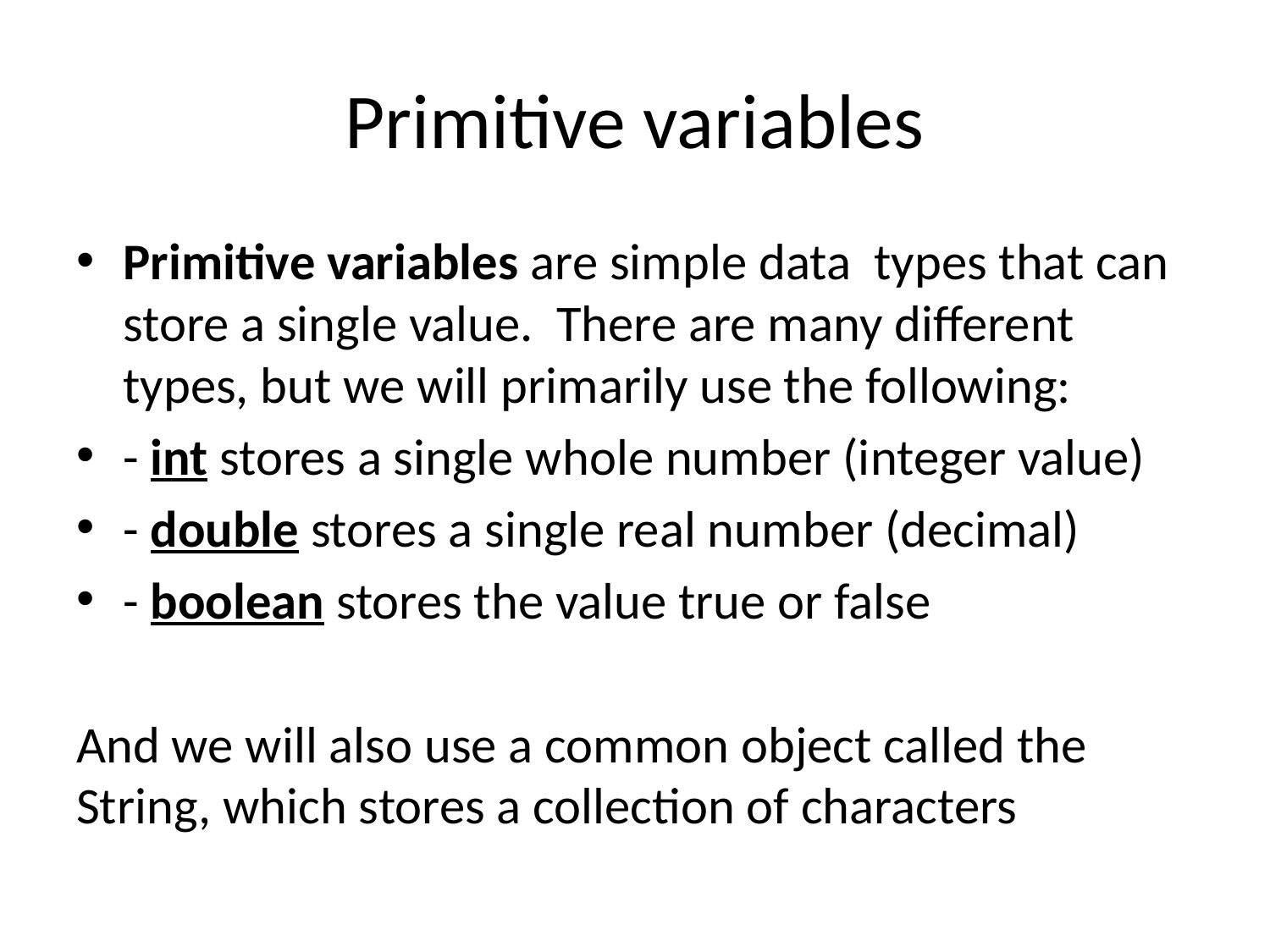

# Primitive variables
Primitive variables are simple data  types that can store a single value.  There are many different types, but we will primarily use the following:
- int stores a single whole number (integer value)
- double stores a single real number (decimal)
- boolean stores the value true or false

And we will also use a common object called the String, which stores a collection of characters